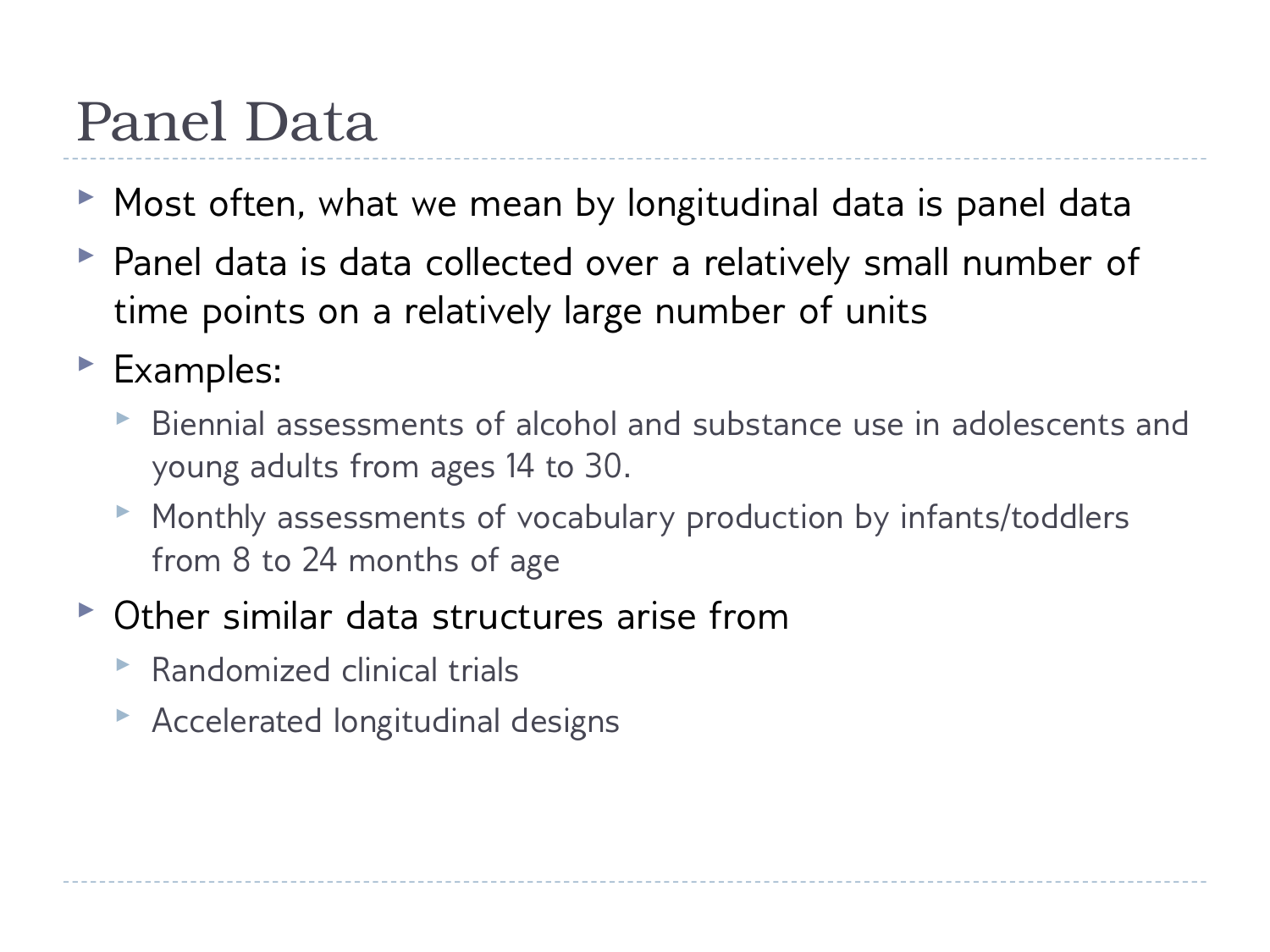

# Panel Data
Most often, what we mean by longitudinal data is panel data
Panel data is data collected over a relatively small number of time points on a relatively large number of units
Examples:
Biennial assessments of alcohol and substance use in adolescents and young adults from ages 14 to 30.
Monthly assessments of vocabulary production by infants/toddlers from 8 to 24 months of age
Other similar data structures arise from
Randomized clinical trials
Accelerated longitudinal designs